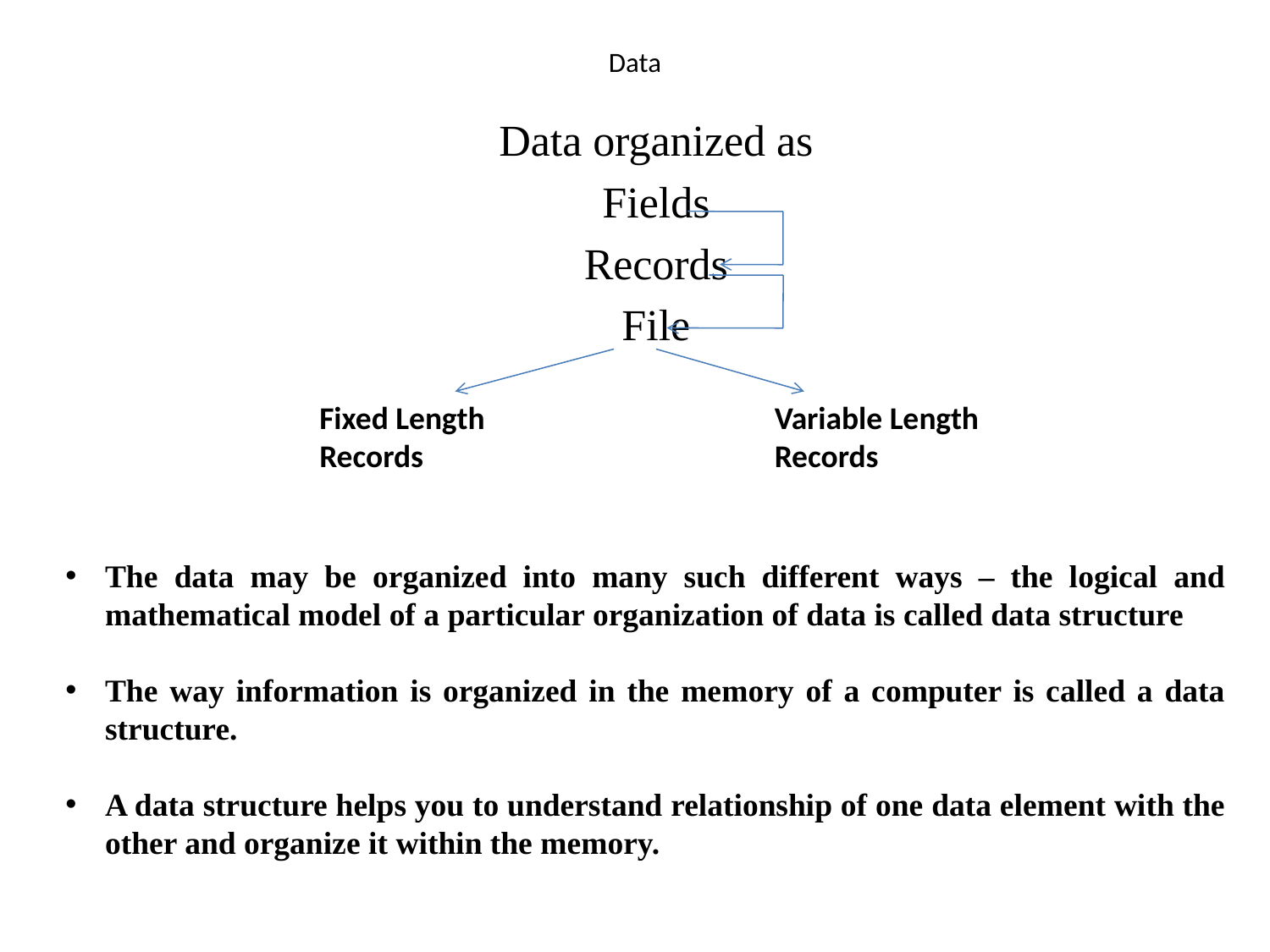

# Data
Data organized as
Fields
Records
File
Fixed Length Records
Variable Length Records
The data may be organized into many such different ways – the logical and mathematical model of a particular organization of data is called data structure

The way information is organized in the memory of a computer is called a data structure.

A data structure helps you to understand relationship of one data element with the other and organize it within the memory.